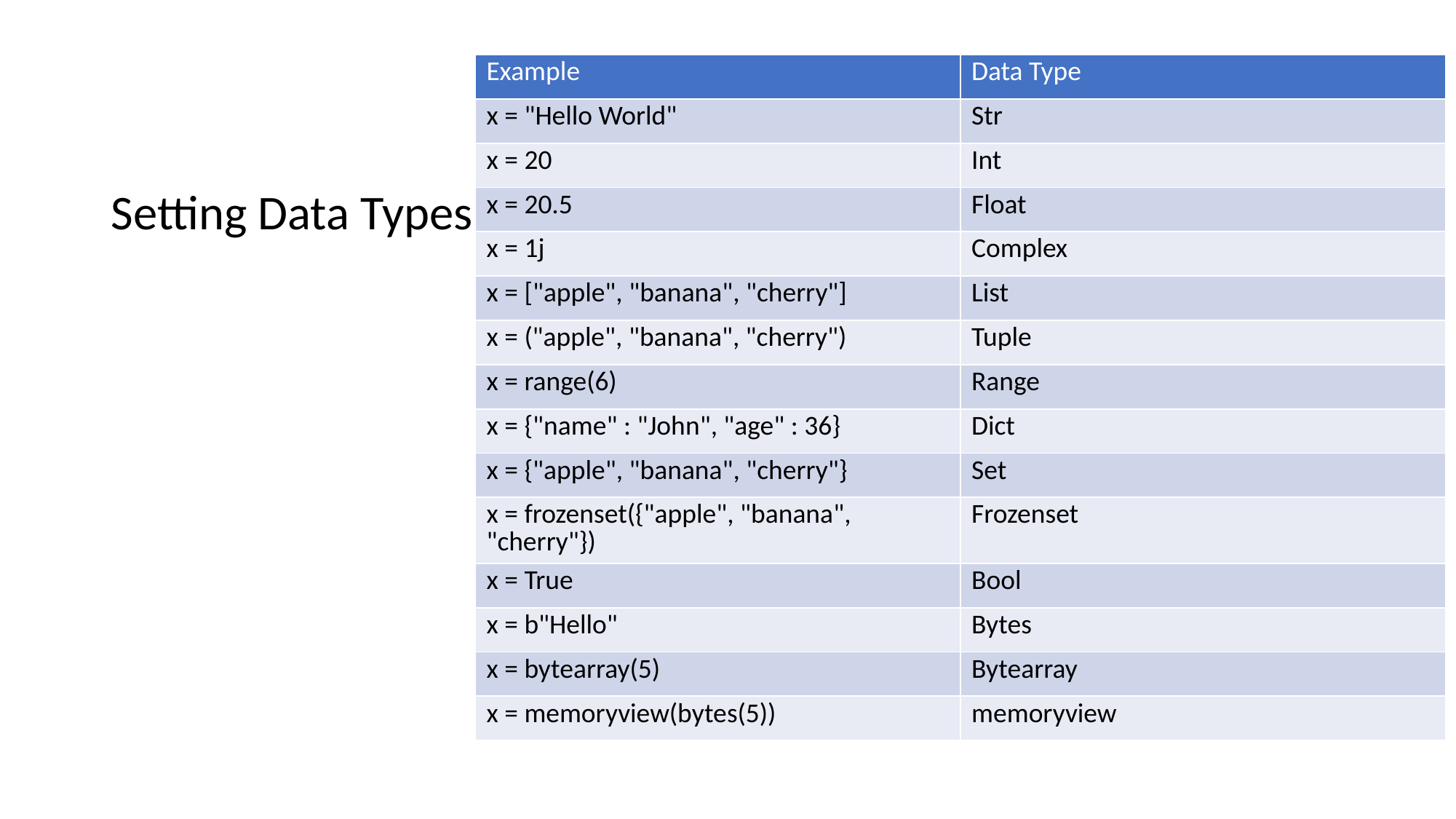

# Setting Data Types
| Example | Data Type |
| --- | --- |
| x = "Hello World" | Str |
| x = 20 | Int |
| x = 20.5 | Float |
| x = 1j | Complex |
| x = ["apple", "banana", "cherry"] | List |
| x = ("apple", "banana", "cherry") | Tuple |
| x = range(6) | Range |
| x = {"name" : "John", "age" : 36} | Dict |
| x = {"apple", "banana", "cherry"} | Set |
| x = frozenset({"apple", "banana", "cherry"}) | Frozenset |
| x = True | Bool |
| x = b"Hello" | Bytes |
| x = bytearray(5) | Bytearray |
| x = memoryview(bytes(5)) | memoryview |